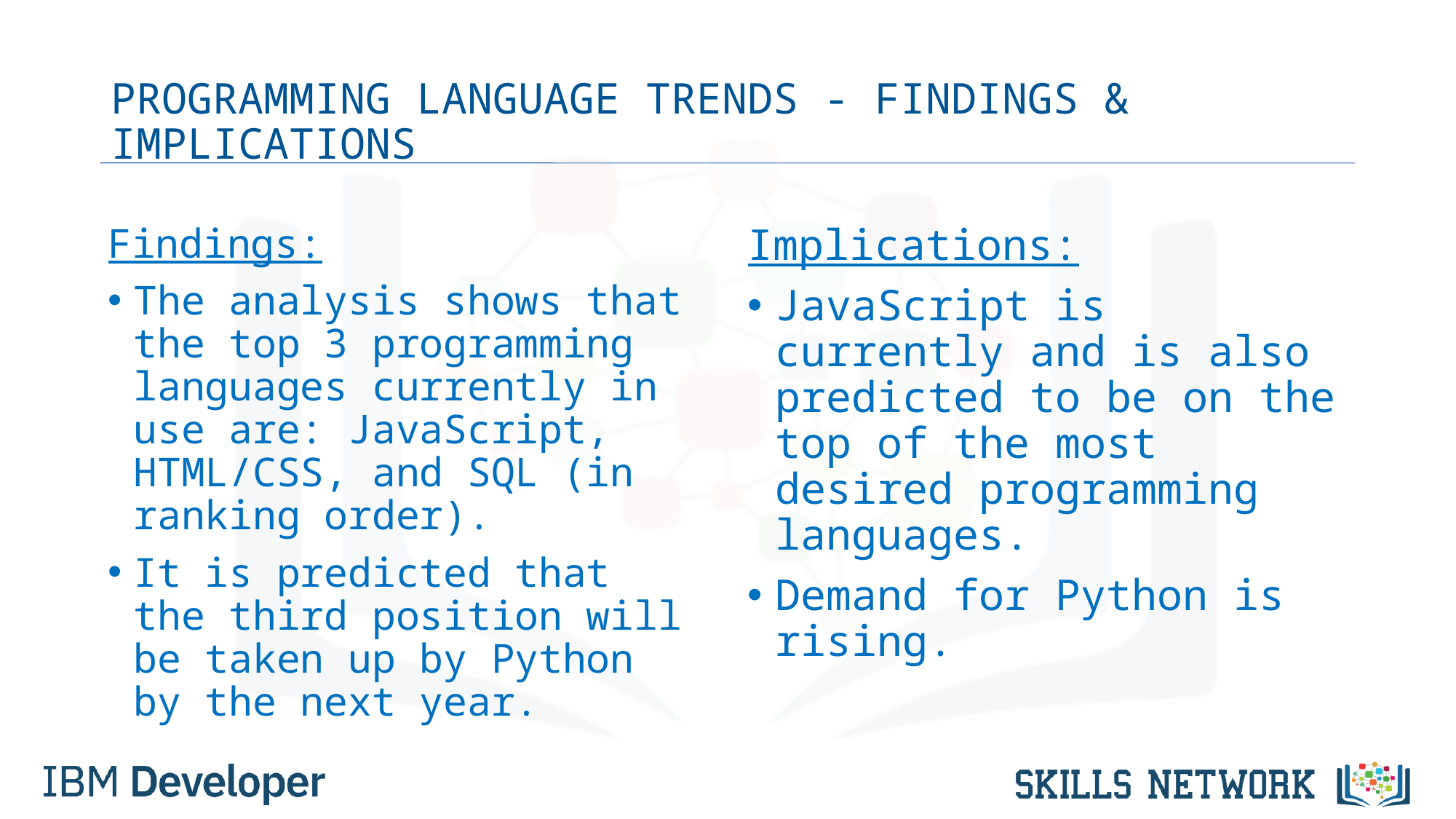

# PROGRAMMING LANGUAGE TRENDS - FINDINGS & IMPLICATIONS
Findings:
The analysis shows that the top 3 programming languages currently in use are: JavaScript, HTML/CSS, and SQL (in ranking order).
It is predicted that the third position will be taken up by Python by the next year.
Implications:
JavaScript is currently and is also predicted to be on the top of the most desired programming languages.
Demand for Python is rising.